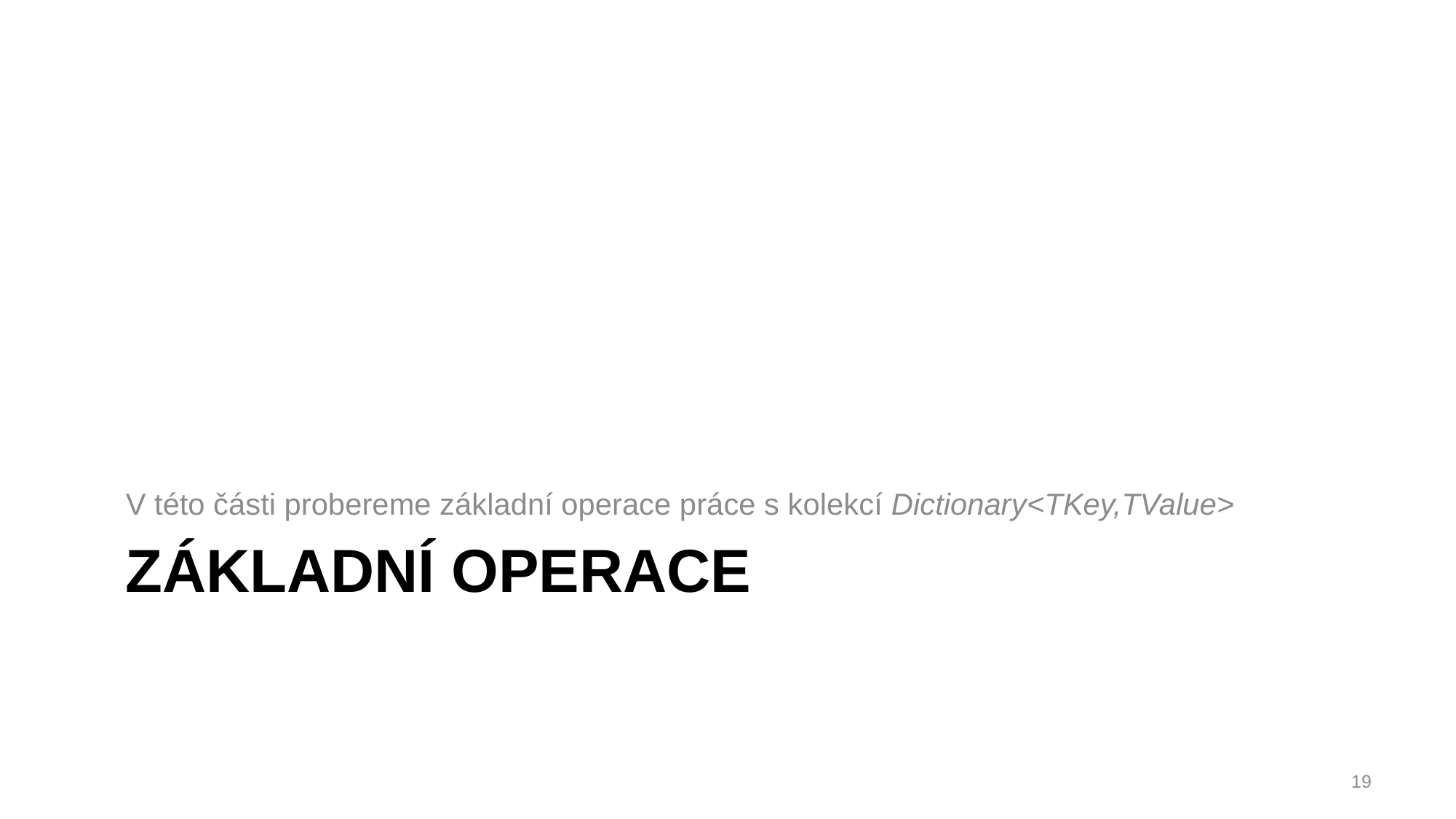

V této části probereme základní operace práce s kolekcí Dictionary<TKey,TValue>
# Základní operace
19